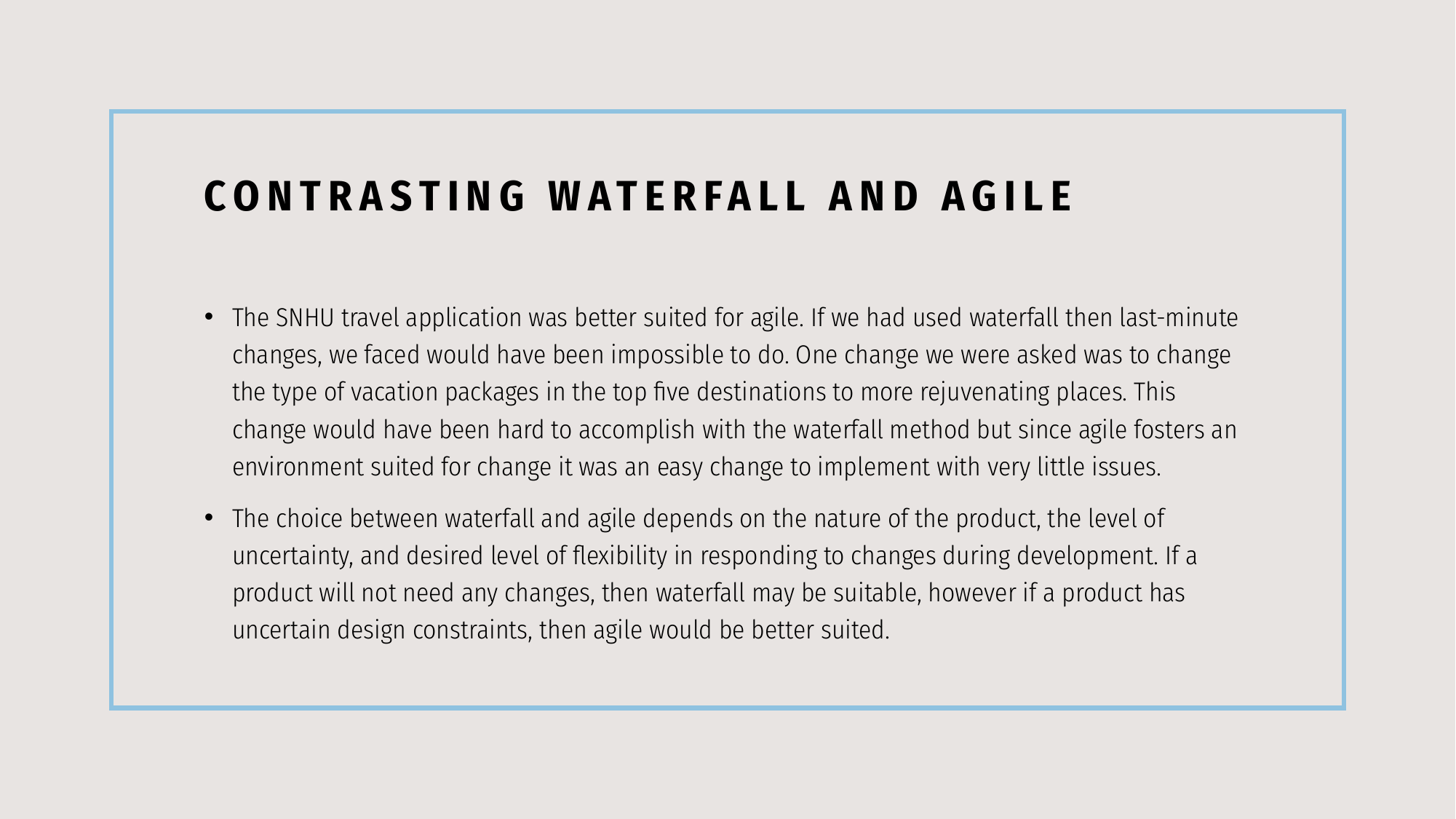

# Contrasting Waterfall and Agile
The SNHU travel application was better suited for agile. If we had used waterfall then last-minute changes, we faced would have been impossible to do. One change we were asked was to change the type of vacation packages in the top five destinations to more rejuvenating places. This change would have been hard to accomplish with the waterfall method but since agile fosters an environment suited for change it was an easy change to implement with very little issues.
The choice between waterfall and agile depends on the nature of the product, the level of uncertainty, and desired level of flexibility in responding to changes during development. If a product will not need any changes, then waterfall may be suitable, however if a product has uncertain design constraints, then agile would be better suited.